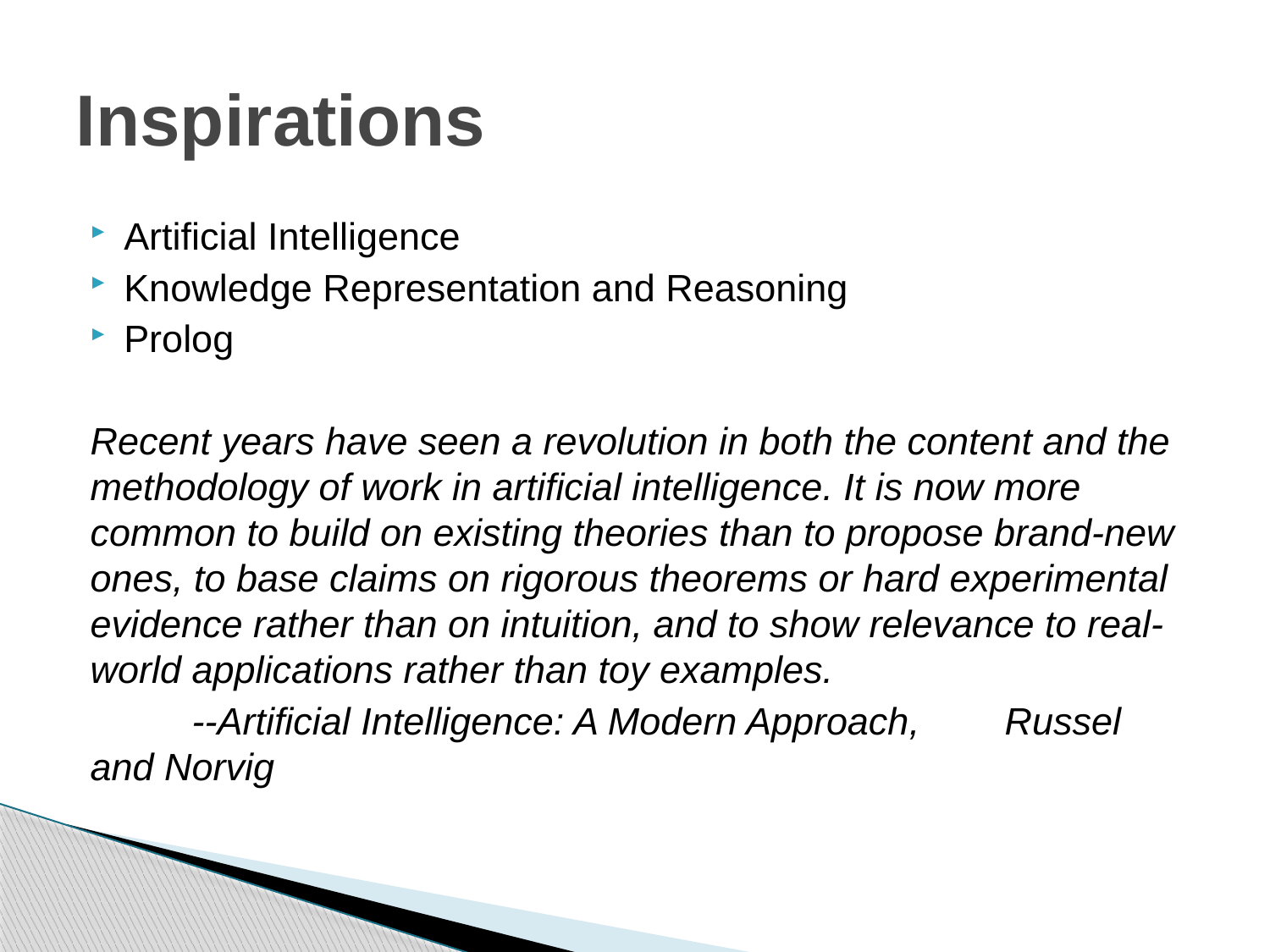

# Inspirations
Artificial Intelligence
Knowledge Representation and Reasoning
Prolog

Recent years have seen a revolution in both the content and the methodology of work in artificial intelligence. It is now more common to build on existing theories than to propose brand-new ones, to base claims on rigorous theorems or hard experimental evidence rather than on intuition, and to show relevance to real-world applications rather than toy examples.
 	--Artificial Intelligence: A Modern Approach, 		Russel and Norvig